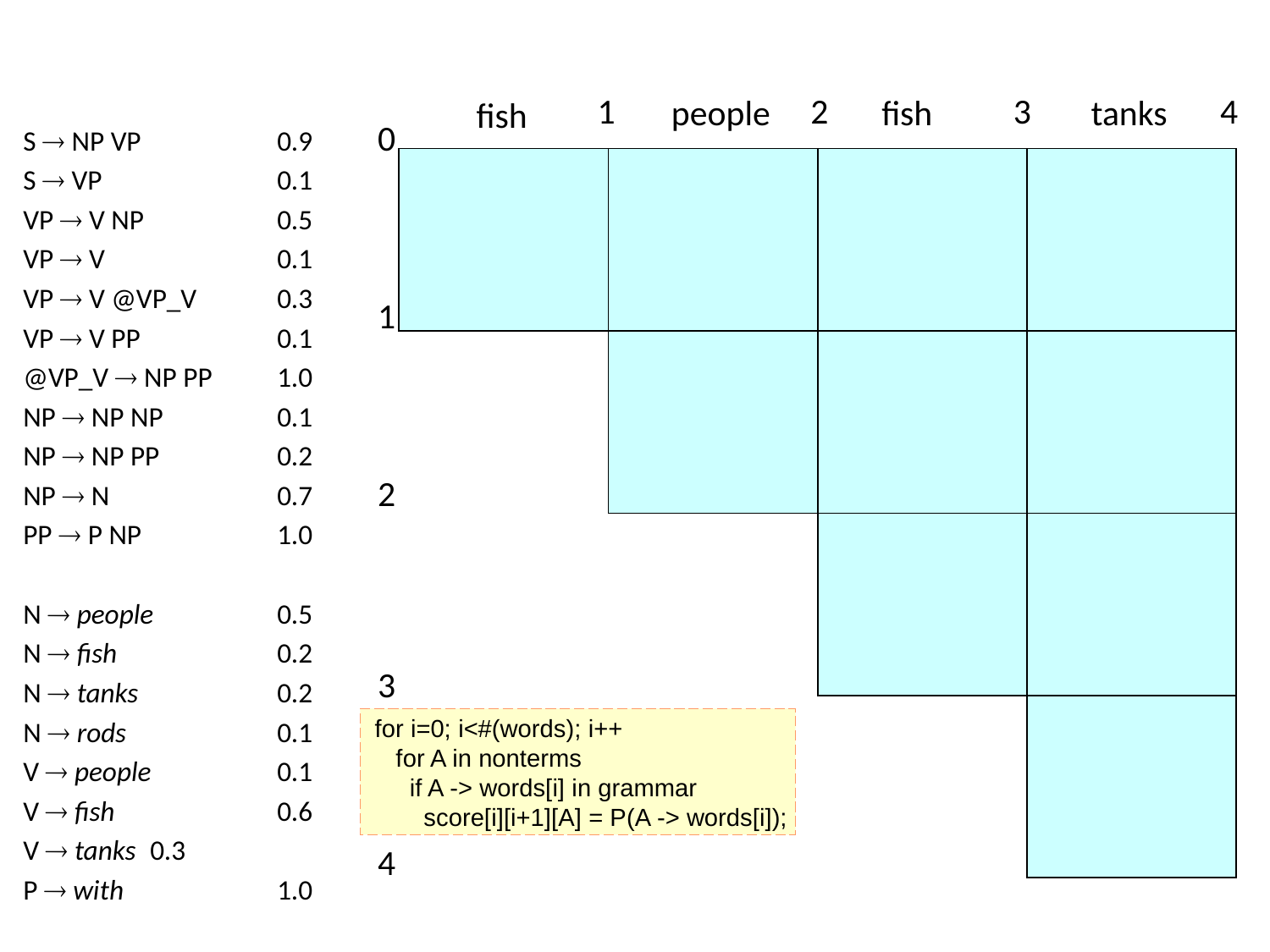

1
2
3
4
people
fish
tanks
fish
0

1

2

3

4
S → NP VP		0.9
S → VP		0.1
VP → V NP		0.5
VP → V		0.1
VP → V @VP_V	0.3
VP → V PP		0.1
@VP_V → NP PP	1.0
NP → NP NP	0.1
NP → NP PP	0.2
NP → N		0.7
PP → P NP		1.0

N → people	0.5
N → fish  		0.2
N → tanks 		0.2
N → rods 		0.1
V → people 	0.1
V → fish   		0.6
V → tanks  	0.3
P → with 		1.0
 for i=0; i<#(words); i++
    for A in nonterms
      if A -> words[i] in grammar
        score[i][i+1][A] = P(A -> words[i]);